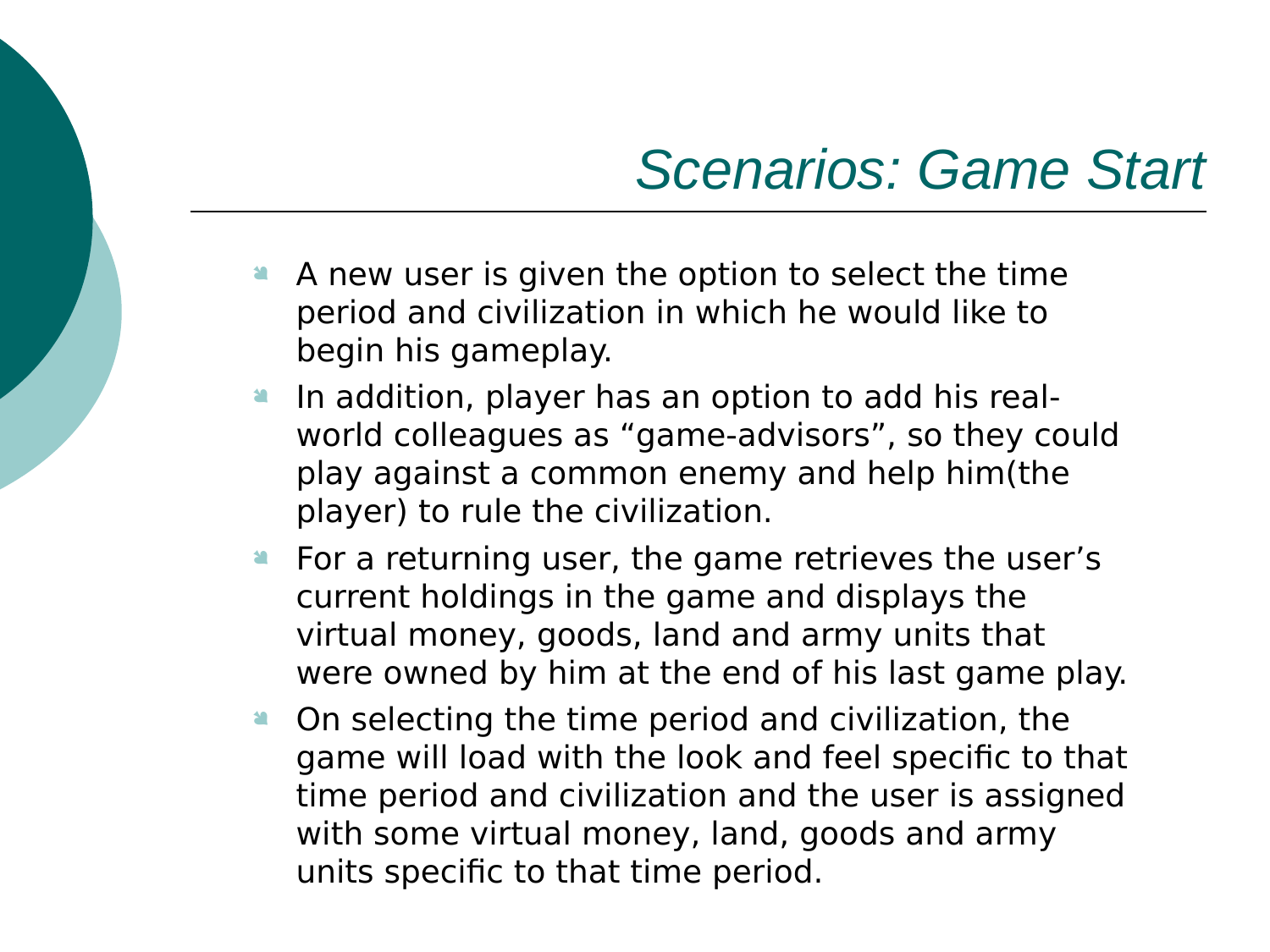

Scenarios: Game Start
A new user is given the option to select the time period and civilization in which he would like to begin his gameplay.
In addition, player has an option to add his real-world colleagues as “game-advisors”, so they could play against a common enemy and help him(the player) to rule the civilization.
For a returning user, the game retrieves the user’s current holdings in the game and displays the virtual money, goods, land and army units that were owned by him at the end of his last game play.
On selecting the time period and civilization, the game will load with the look and feel specific to that time period and civilization and the user is assigned with some virtual money, land, goods and army units specific to that time period.